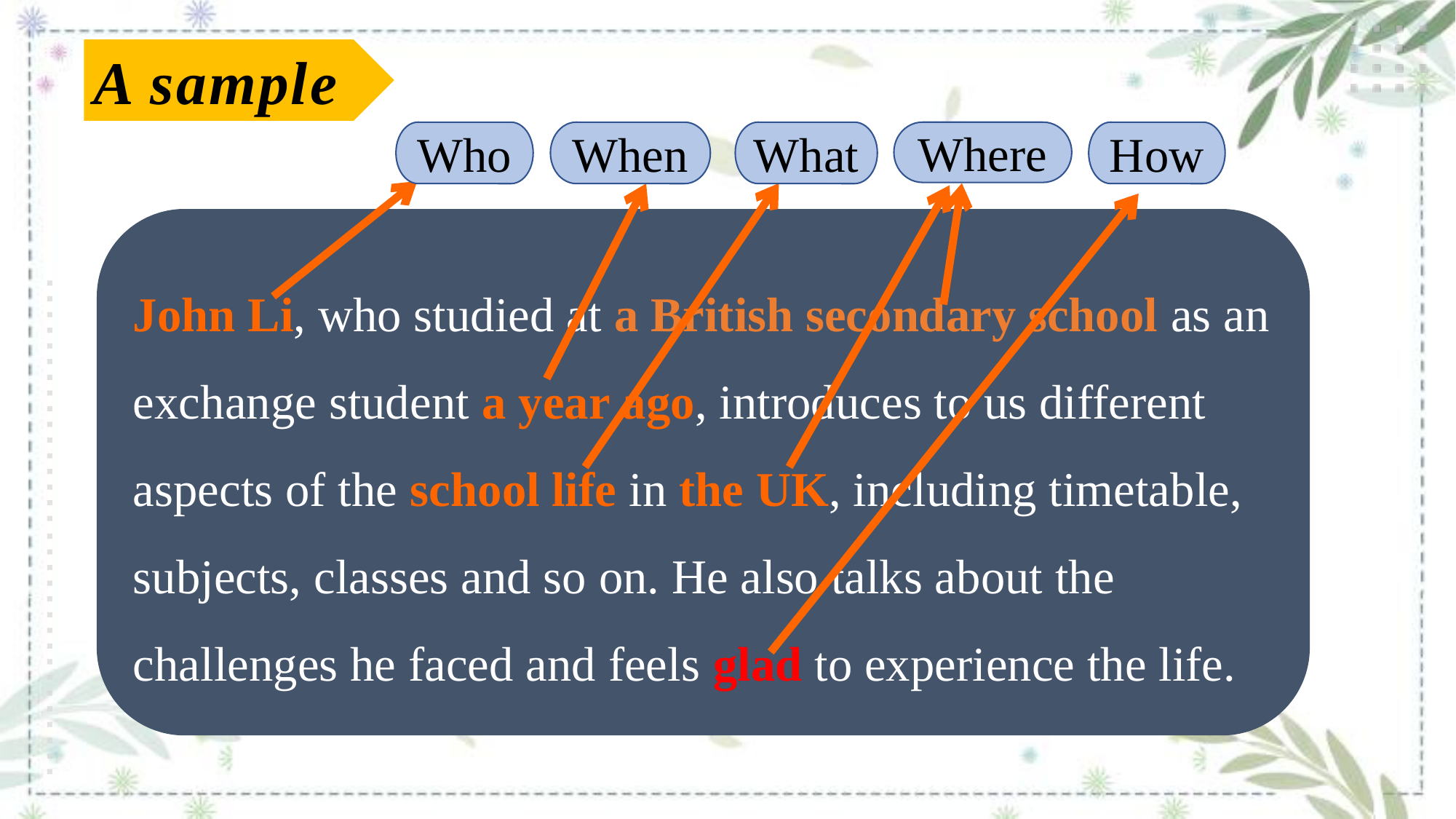

A sample
Who
When

What

Where
How
John Li, who studied at a British secondary school as an exchange student a year ago, introduces to us different aspects of the school life in the UK, including timetable, subjects, classes and so on. He also talks about the challenges he faced and feels glad to experience the life.